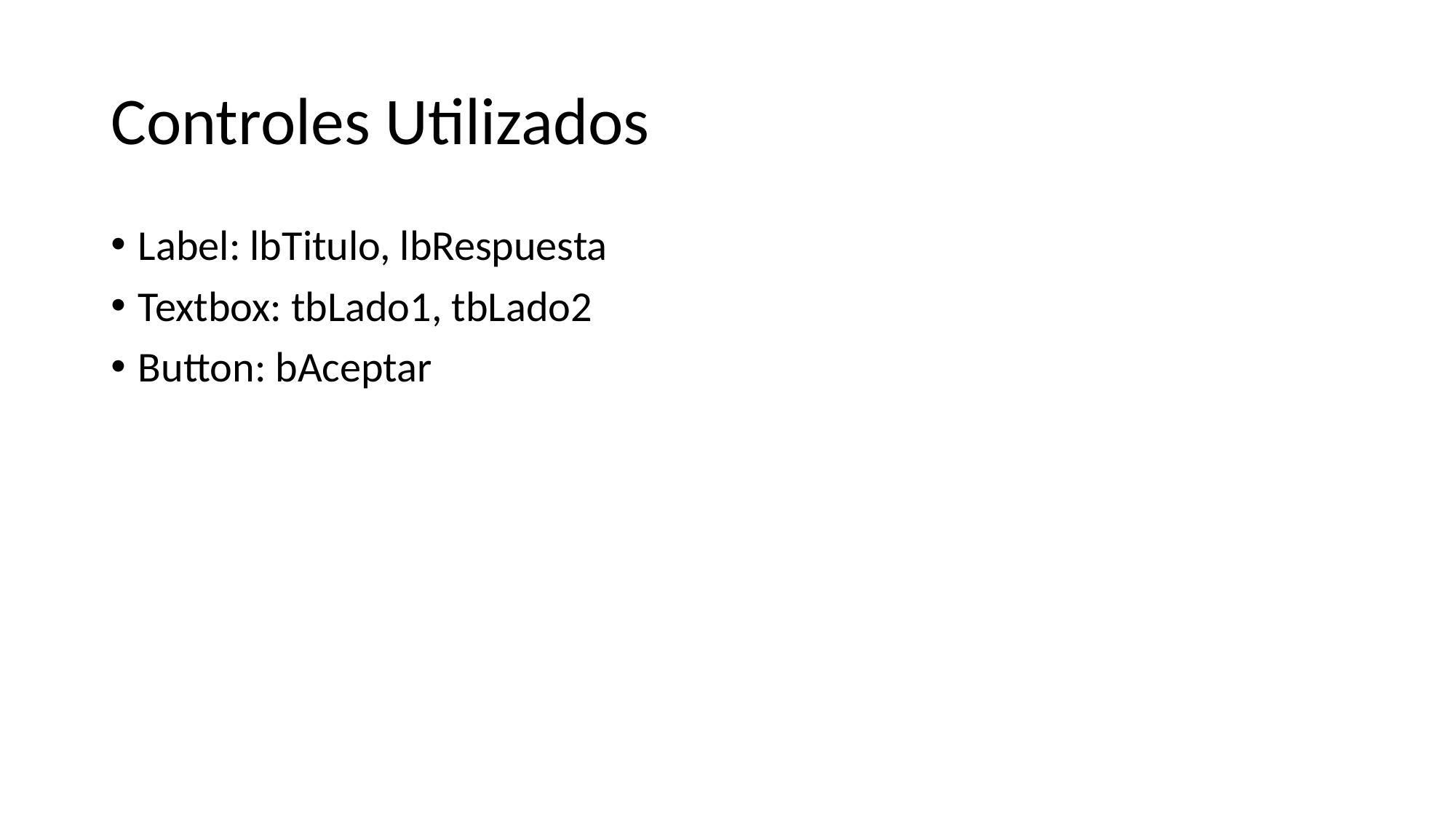

# Controles Utilizados
Label: lbTitulo, lbRespuesta
Textbox: tbLado1, tbLado2
Button: bAceptar